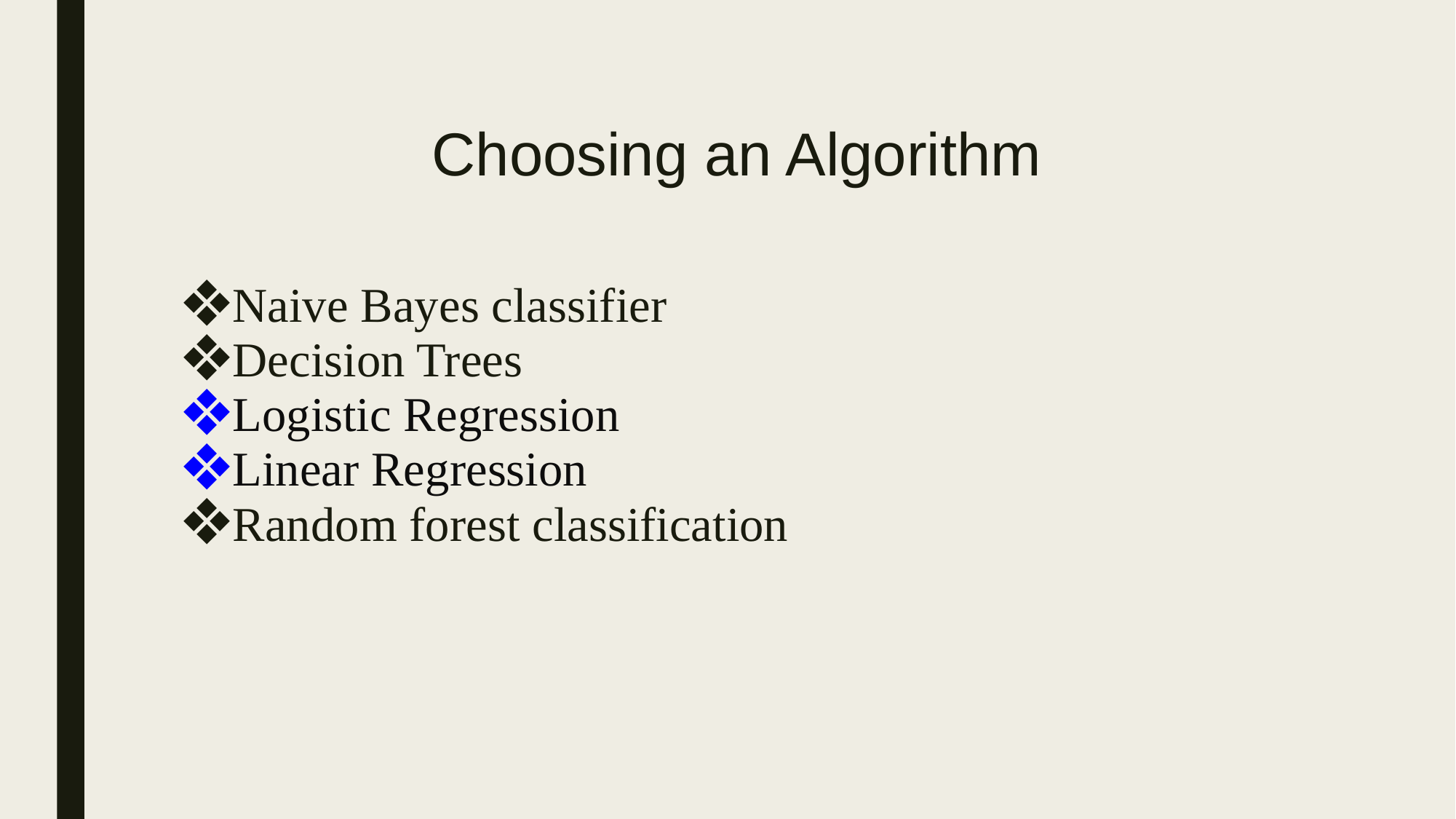

# Choosing an Algorithm
Naive Bayes classifier
Decision Trees
Logistic Regression
Linear Regression
Random forest classification